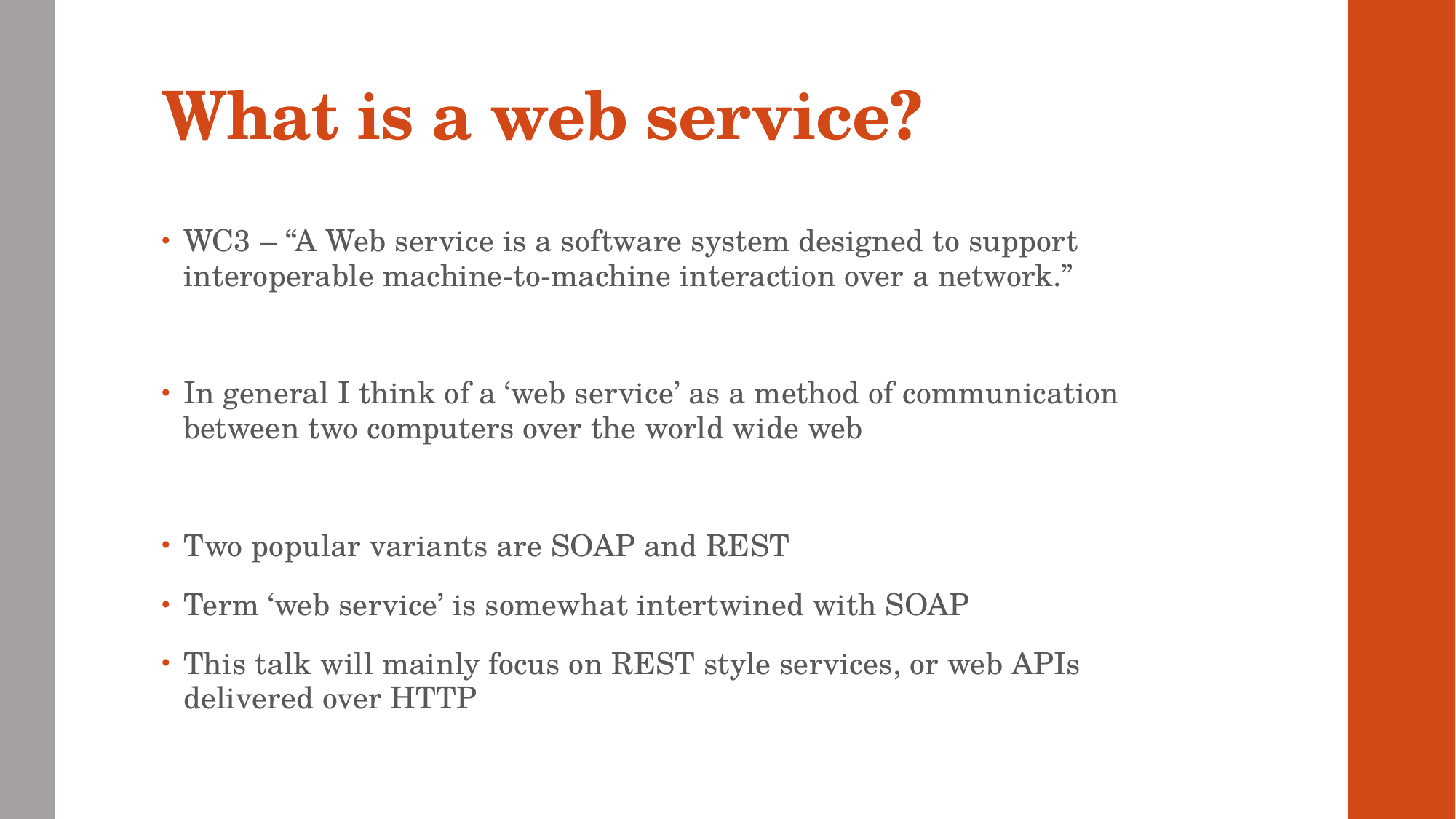

# What is a web service?
WC3 – “A Web service is a software system designed to support interoperable machine-to-machine interaction over a network.”

In general I think of a ‘web service’ as a method of communication between two computers over the world wide web

Two popular variants are SOAP and REST
Term ‘web service’ is somewhat intertwined with SOAP
This talk will mainly focus on REST style services, or web APIs delivered over HTTP